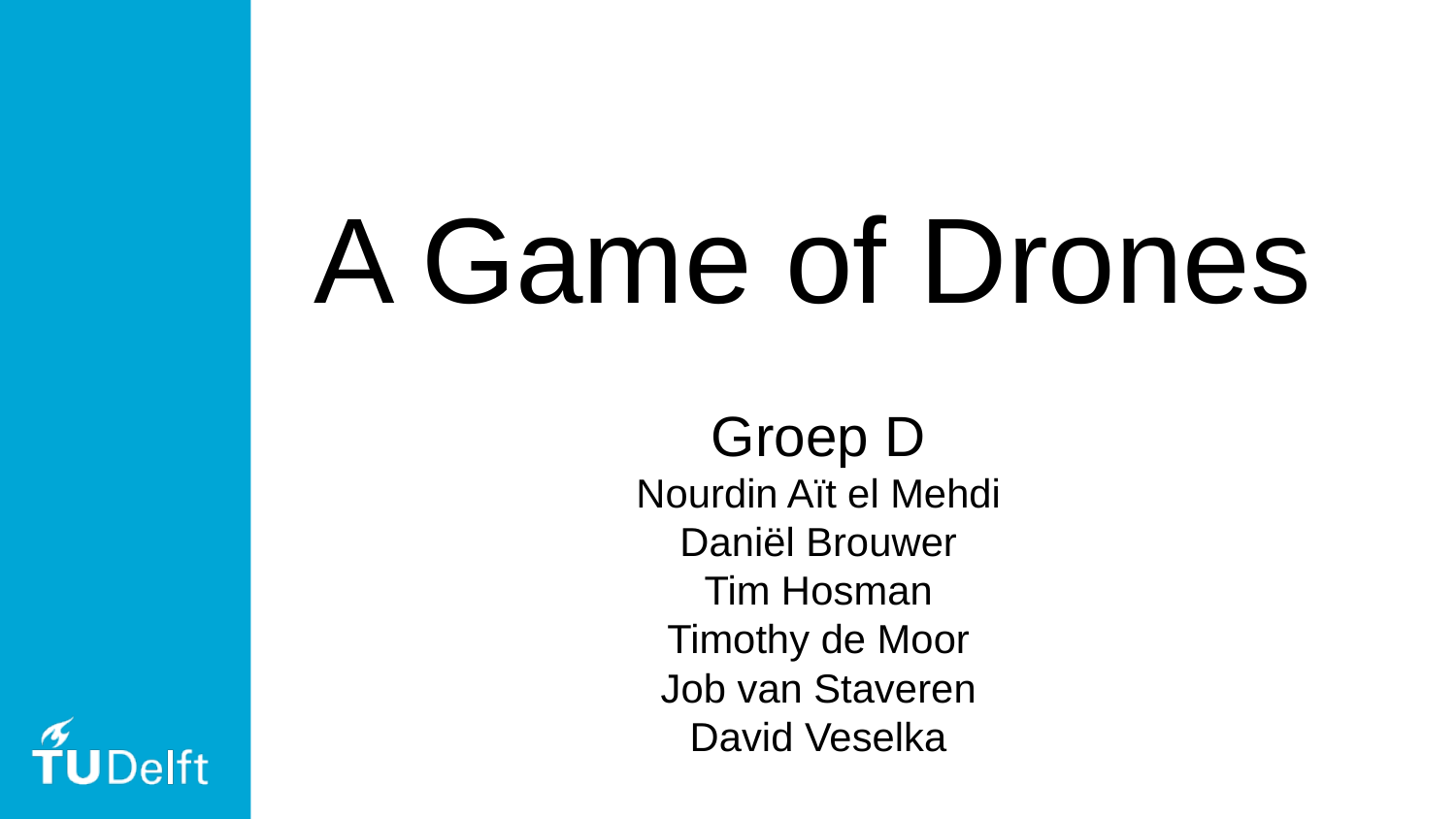

A Game of Drones
Groep D
Nourdin Aït el Mehdi
Daniël Brouwer
Tim Hosman
Timothy de Moor
Job van Staveren
David Veselka